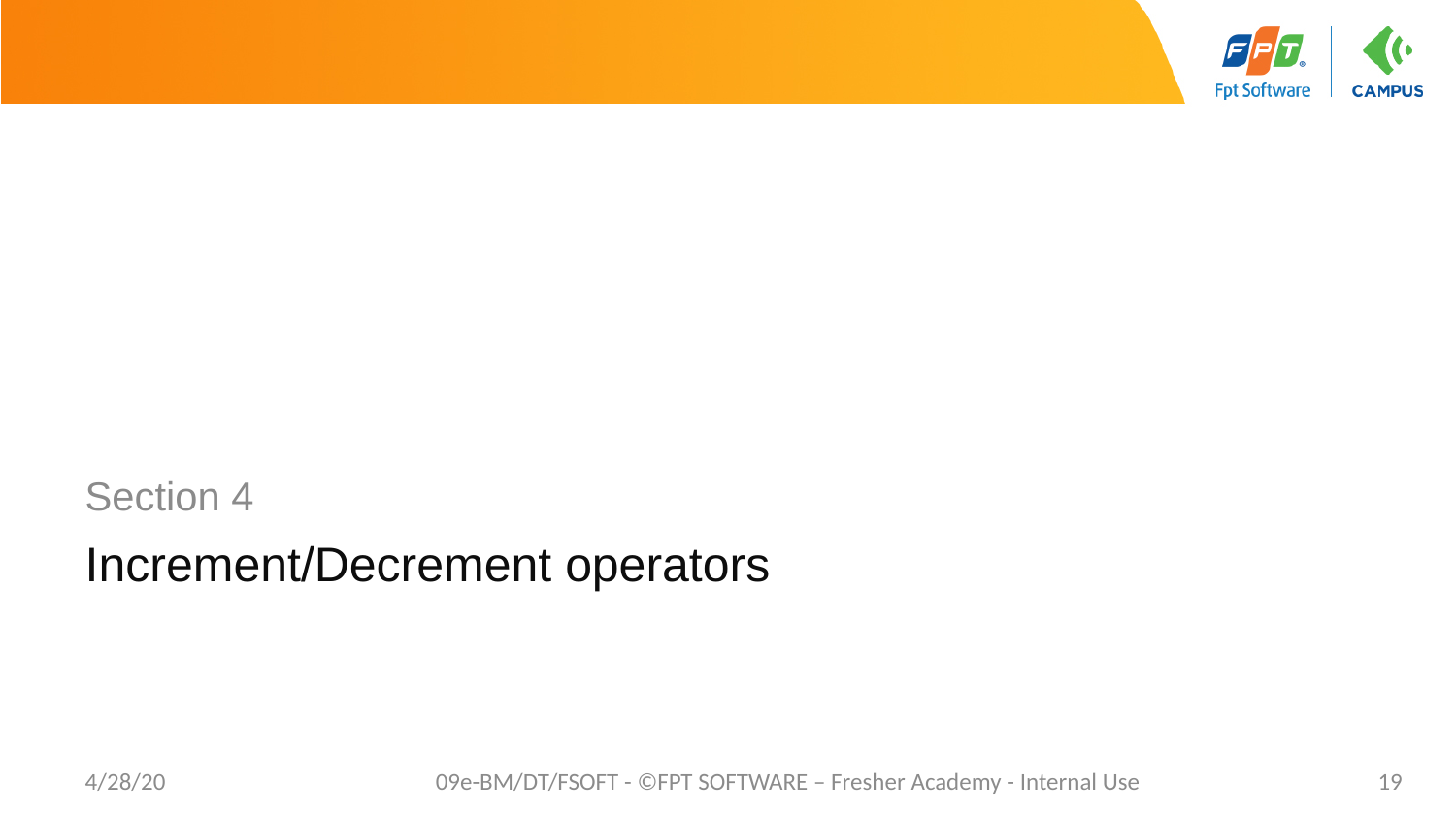

Section 4
# Increment/Decrement operators
4/28/20
09e-BM/DT/FSOFT - ©FPT SOFTWARE – Fresher Academy - Internal Use
19